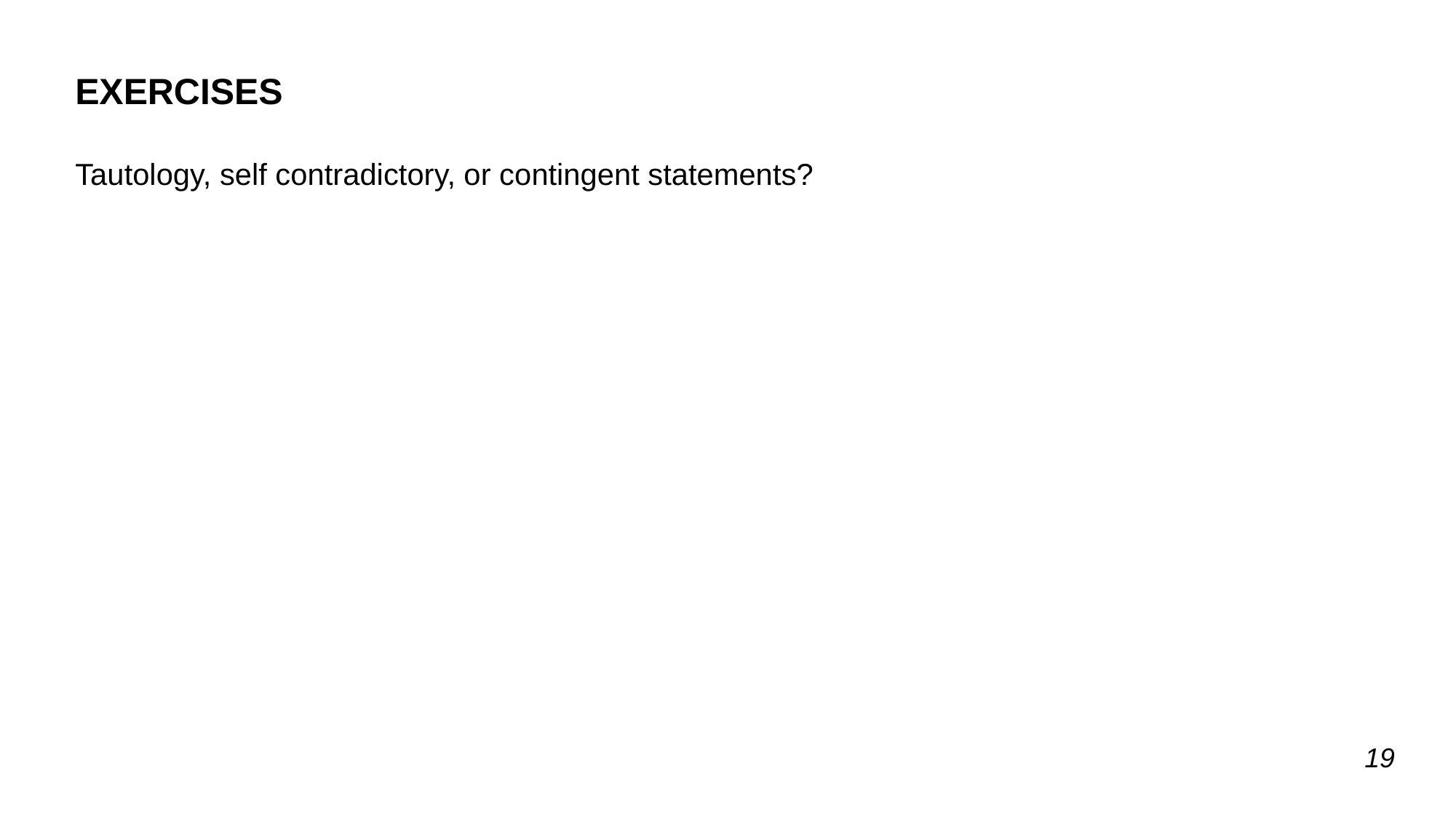

EXERCISES

Tautology, self contradictory, or contingent statements?
19